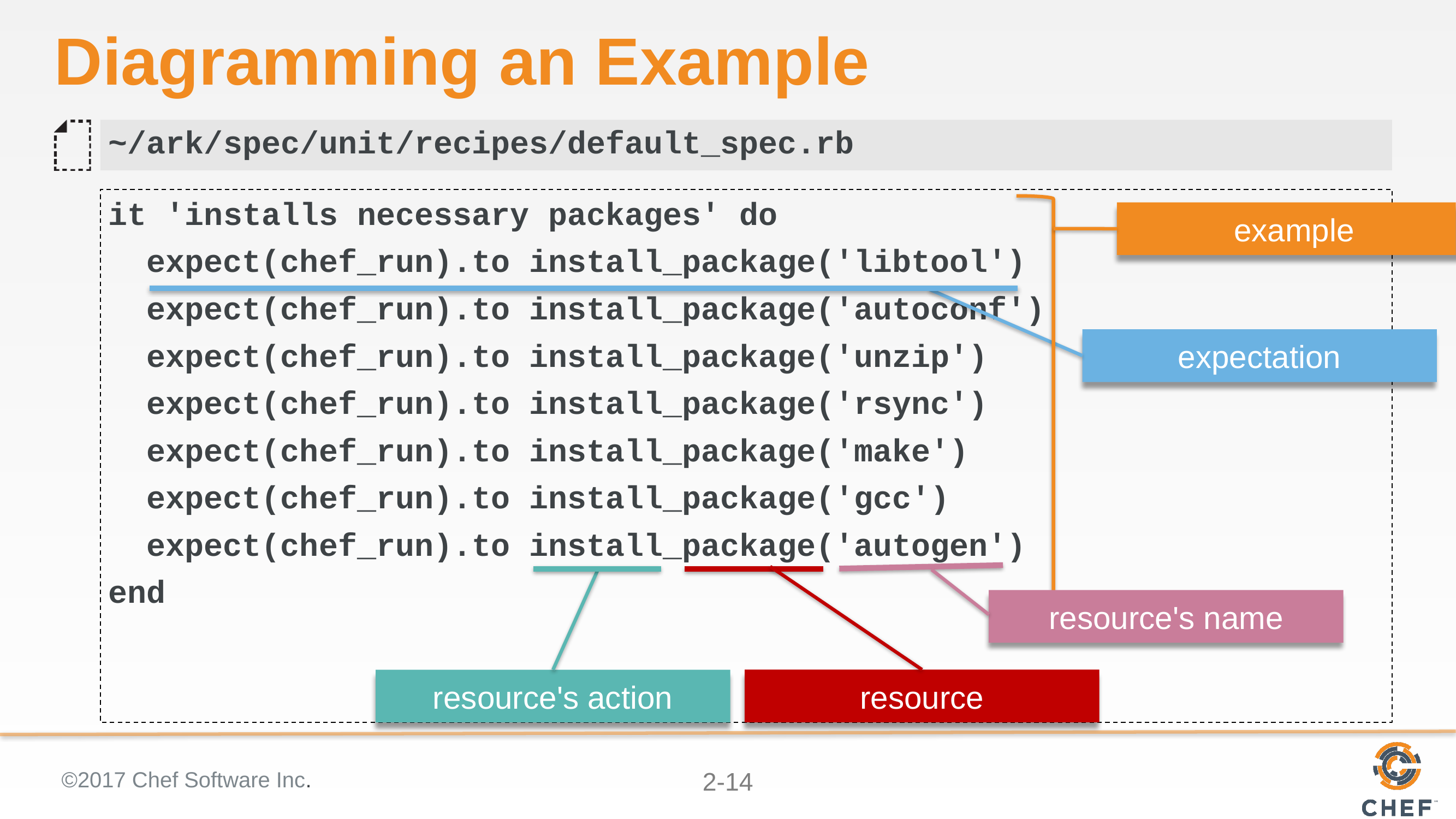

# Diagramming an Example
~/ark/spec/unit/recipes/default_spec.rb
it 'installs necessary packages' do
  expect(chef_run).to install_package('libtool')
  expect(chef_run).to install_package('autoconf')
  expect(chef_run).to install_package('unzip')
  expect(chef_run).to install_package('rsync')
  expect(chef_run).to install_package('make')
  expect(chef_run).to install_package('gcc')
  expect(chef_run).to install_package('autogen')
end

example
expectation
resource's name
resource
resource's action